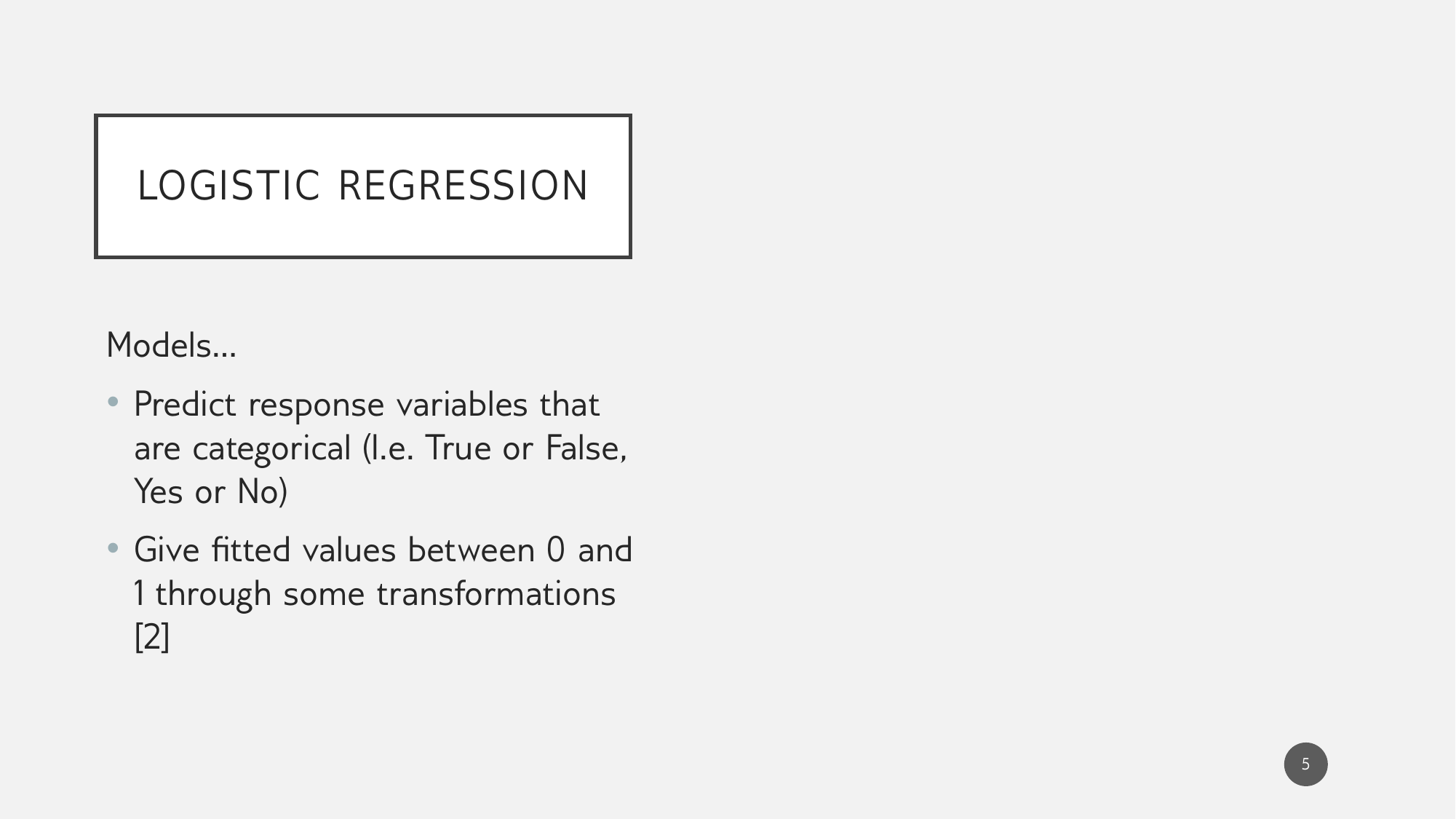

# Logistic Regression
Models…
Predict response variables that are categorical (I.e. True or False, Yes or No)
Give fitted values between 0 and 1 through some transformations [2]
5